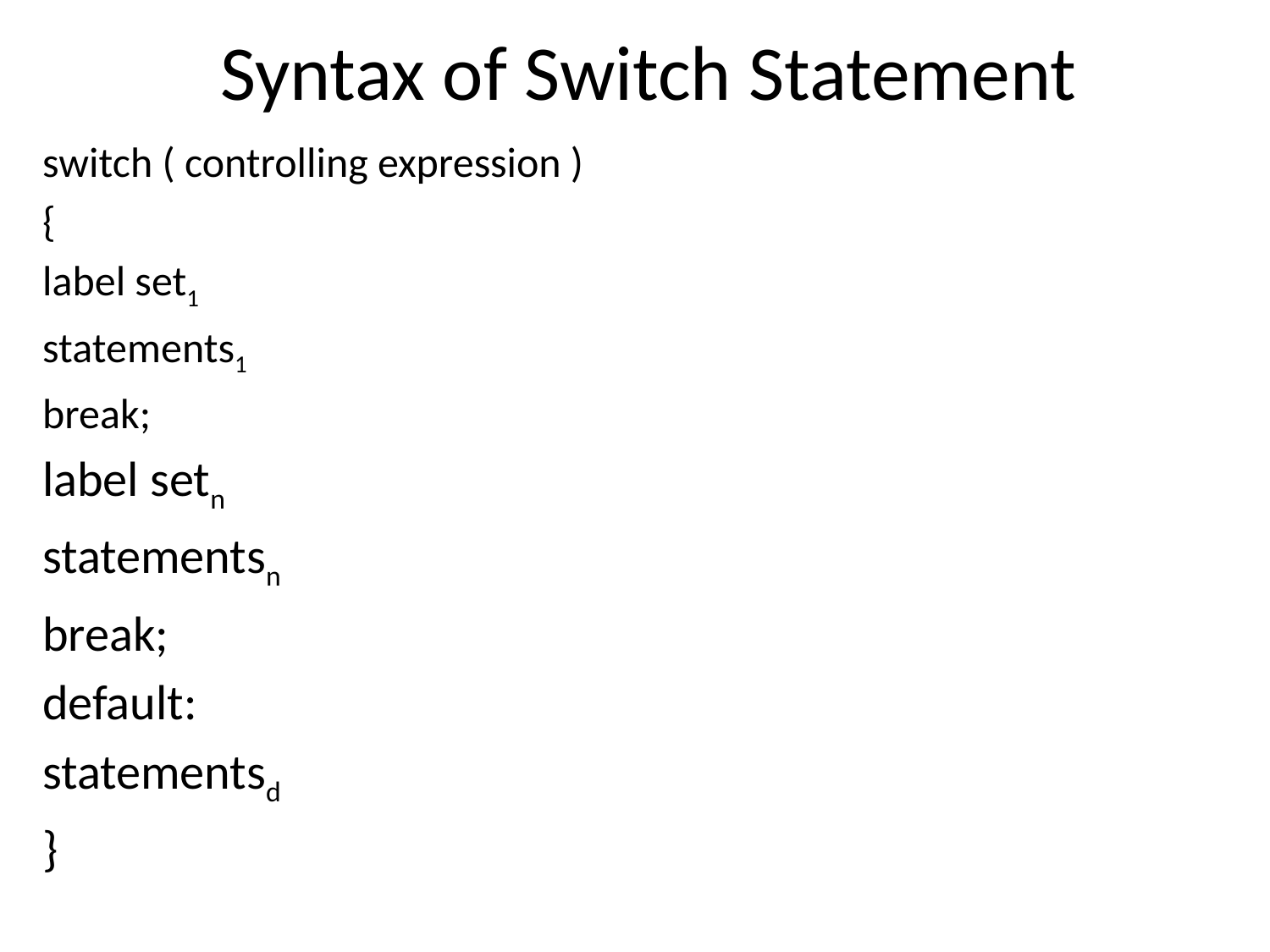

# Syntax of Switch Statement
switch ( controlling expression )
{
label set1
statements1
break;
label setn
statementsn
break;
default:
statementsd
}